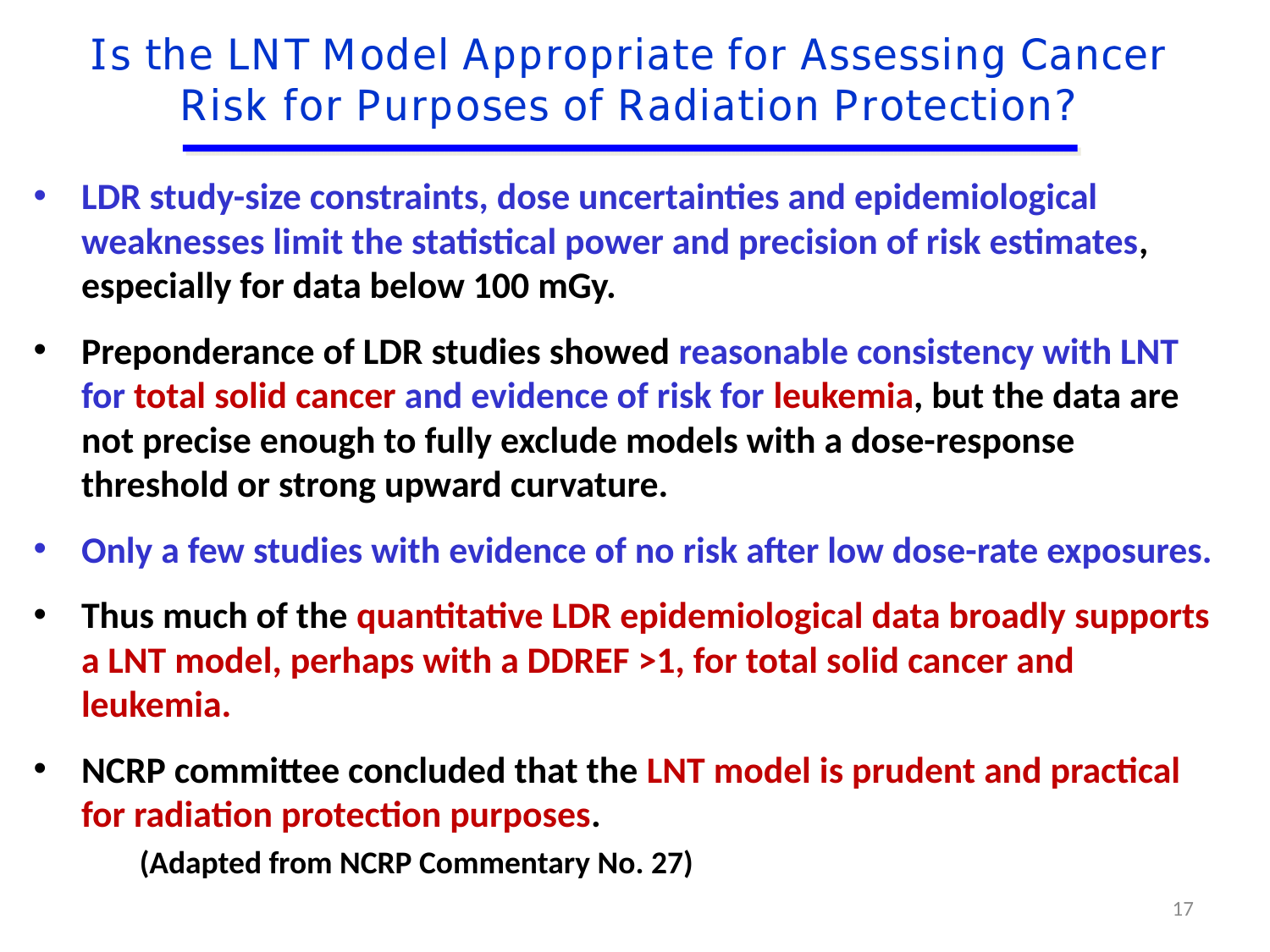

Is the LNT Model Appropriate for Assessing Cancer Risk for Purposes of Radiation Protection?

LDR study-size constraints, dose uncertainties and epidemiological weaknesses limit the statistical power and precision of risk estimates, especially for data below 100 mGy.
Preponderance of LDR studies showed reasonable consistency with LNT for total solid cancer and evidence of risk for leukemia, but the data are not precise enough to fully exclude models with a dose-response threshold or strong upward curvature.
Only a few studies with evidence of no risk after low dose-rate exposures.
Thus much of the quantitative LDR epidemiological data broadly supports a LNT model, perhaps with a DDREF >1, for total solid cancer and leukemia.
NCRP committee concluded that the LNT model is prudent and practical for radiation protection purposes.

(Adapted from NCRP Commentary No. 27)
17